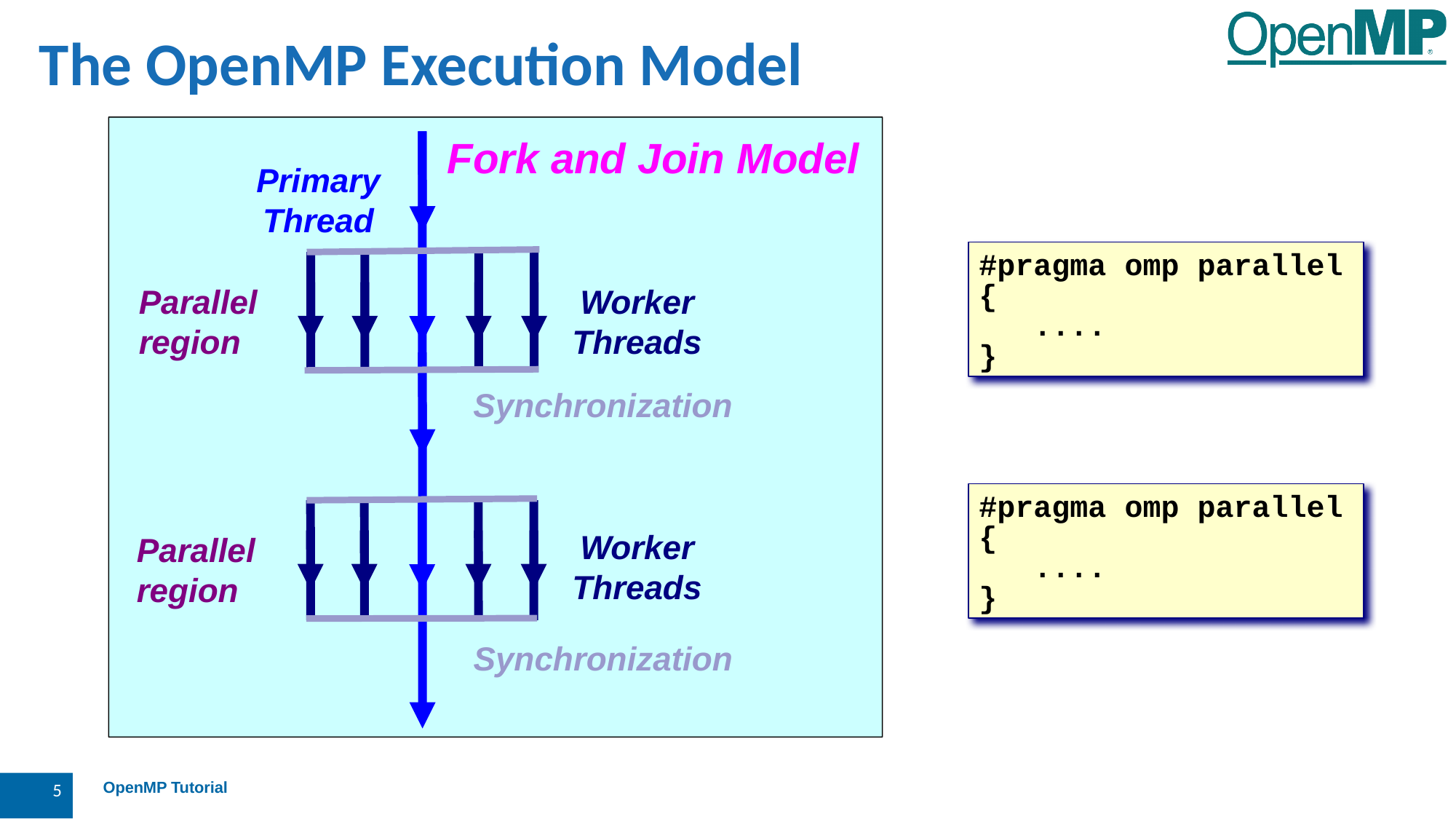

The OpenMP Execution Model

Fork and Join Model

Primary
Thread
#pragma omp parallel
{
   ....
}

Parallel region
Worker
Threads

Synchronization
#pragma omp parallel
{
   ....
}

Worker
Threads
Parallel region

Synchronization